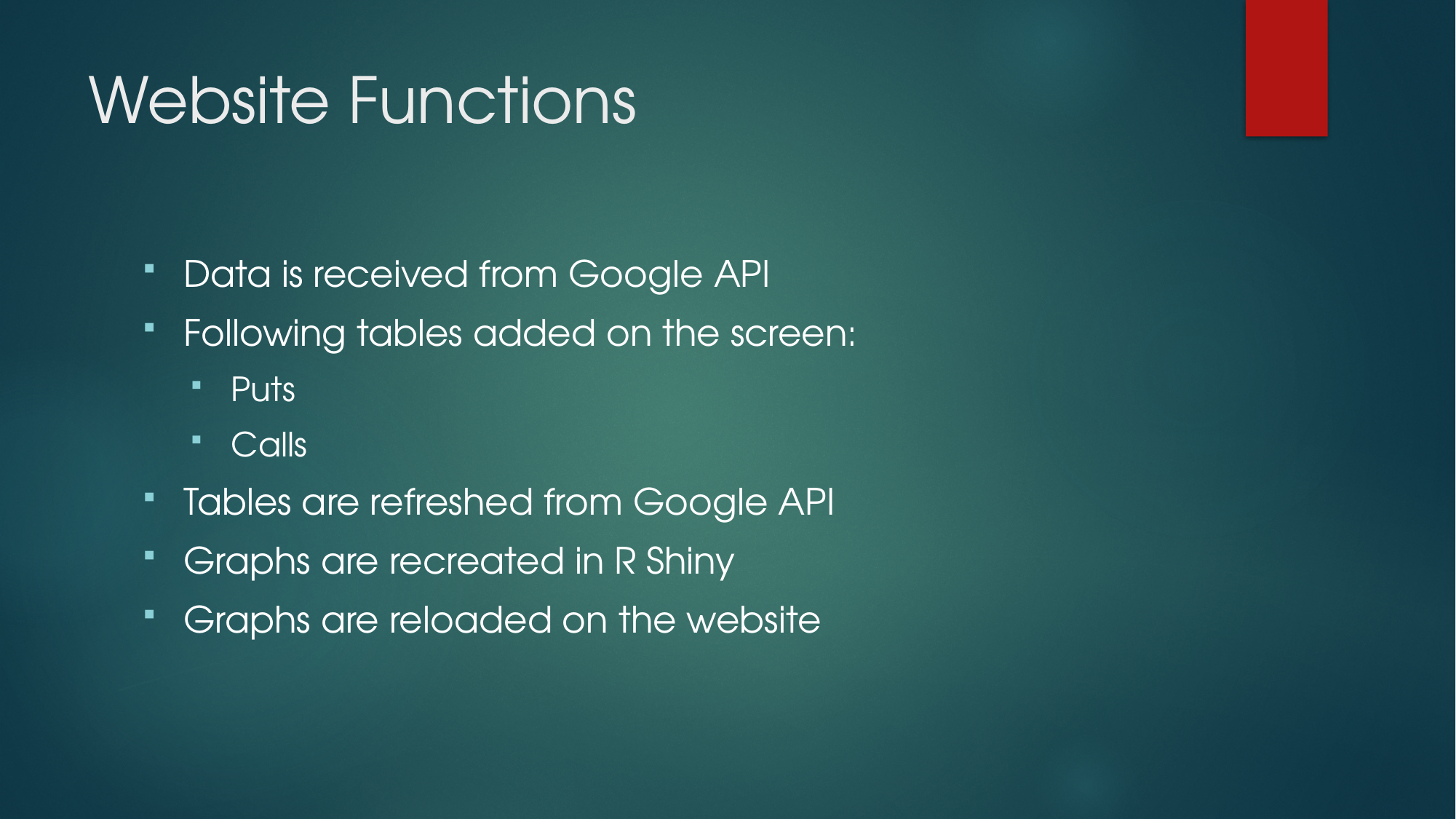

# Website Functions
Data is received from Google API
Following tables added on the screen:
Puts
Calls
Tables are refreshed from Google API
Graphs are recreated in R Shiny
Graphs are reloaded on the website